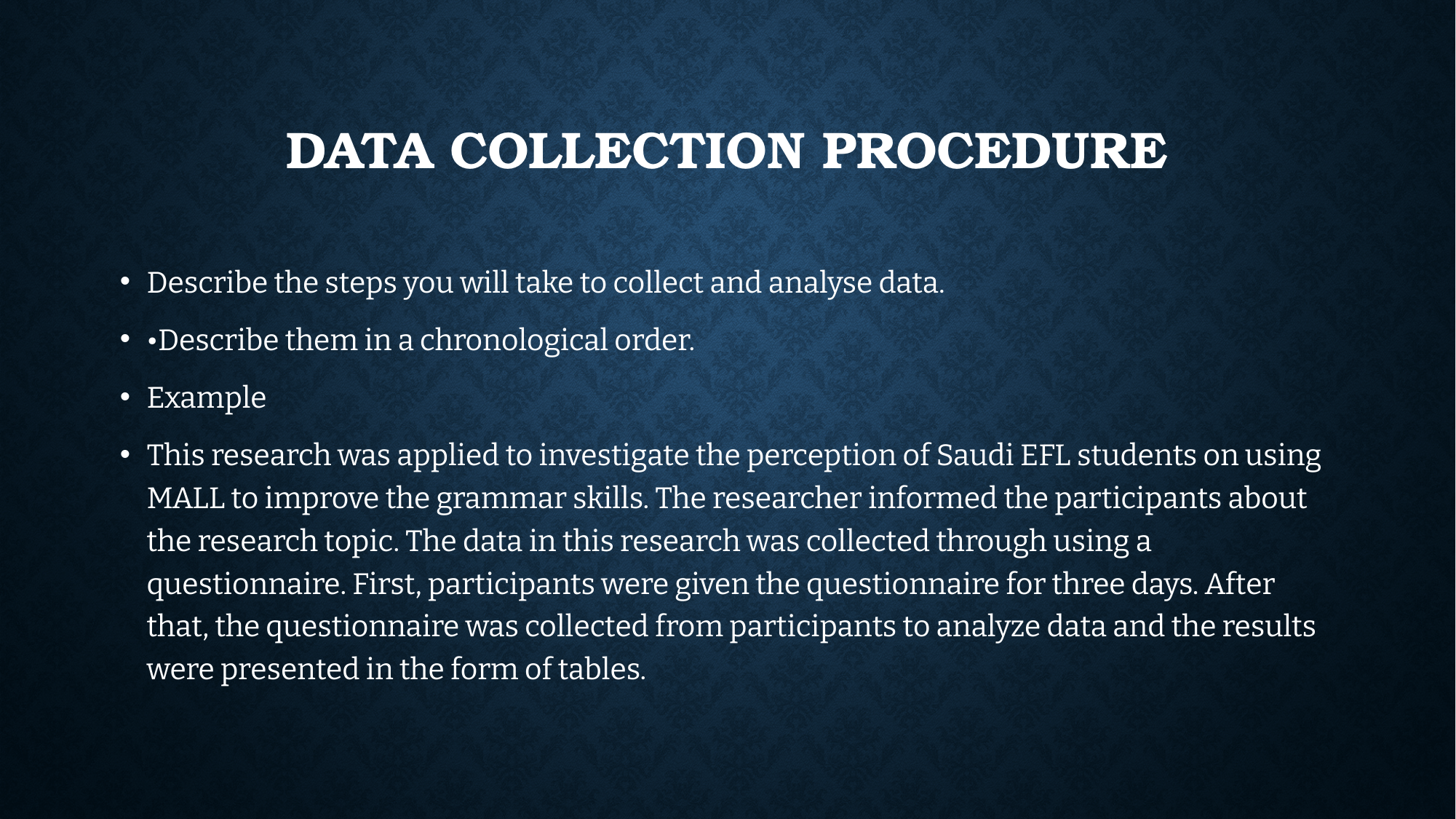

# DATA COLLECTION PROCEDURE
Describe the steps you will take to collect and analyse data.
•Describe them in a chronological order.
Example
This research was applied to investigate the perception of Saudi EFL students on using MALL to improve the grammar skills. The researcher informed the participants about the research topic. The data in this research was collected through using a questionnaire. First, participants were given the questionnaire for three days. After that, the questionnaire was collected from participants to analyze data and the results were presented in the form of tables.